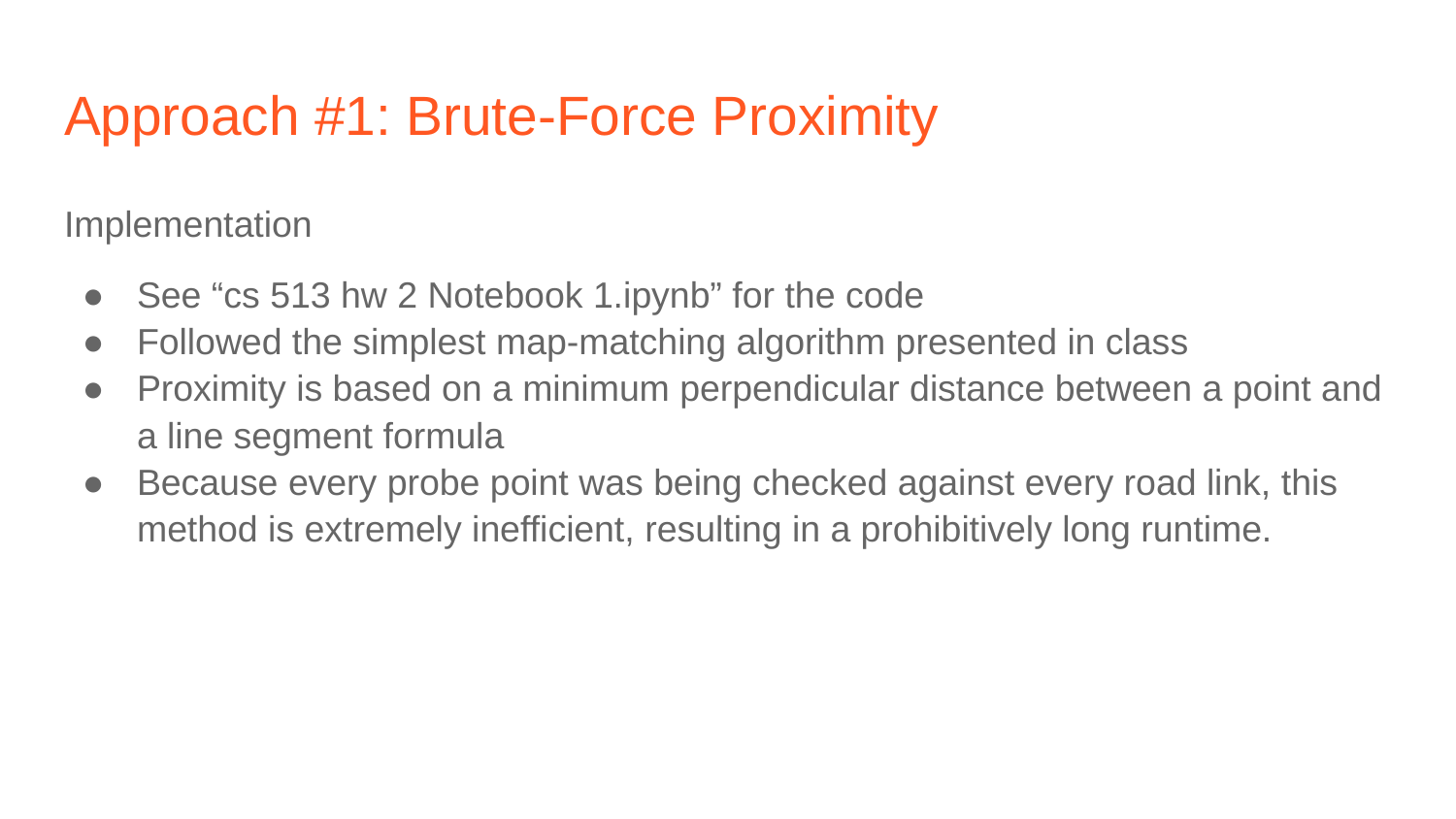

# Approach #1: Brute-Force Proximity

Implementation
See “cs 513 hw 2 Notebook 1.ipynb” for the code
Followed the simplest map-matching algorithm presented in class
Proximity is based on a minimum perpendicular distance between a point and a line segment formula
Because every probe point was being checked against every road link, this method is extremely inefficient, resulting in a prohibitively long runtime.